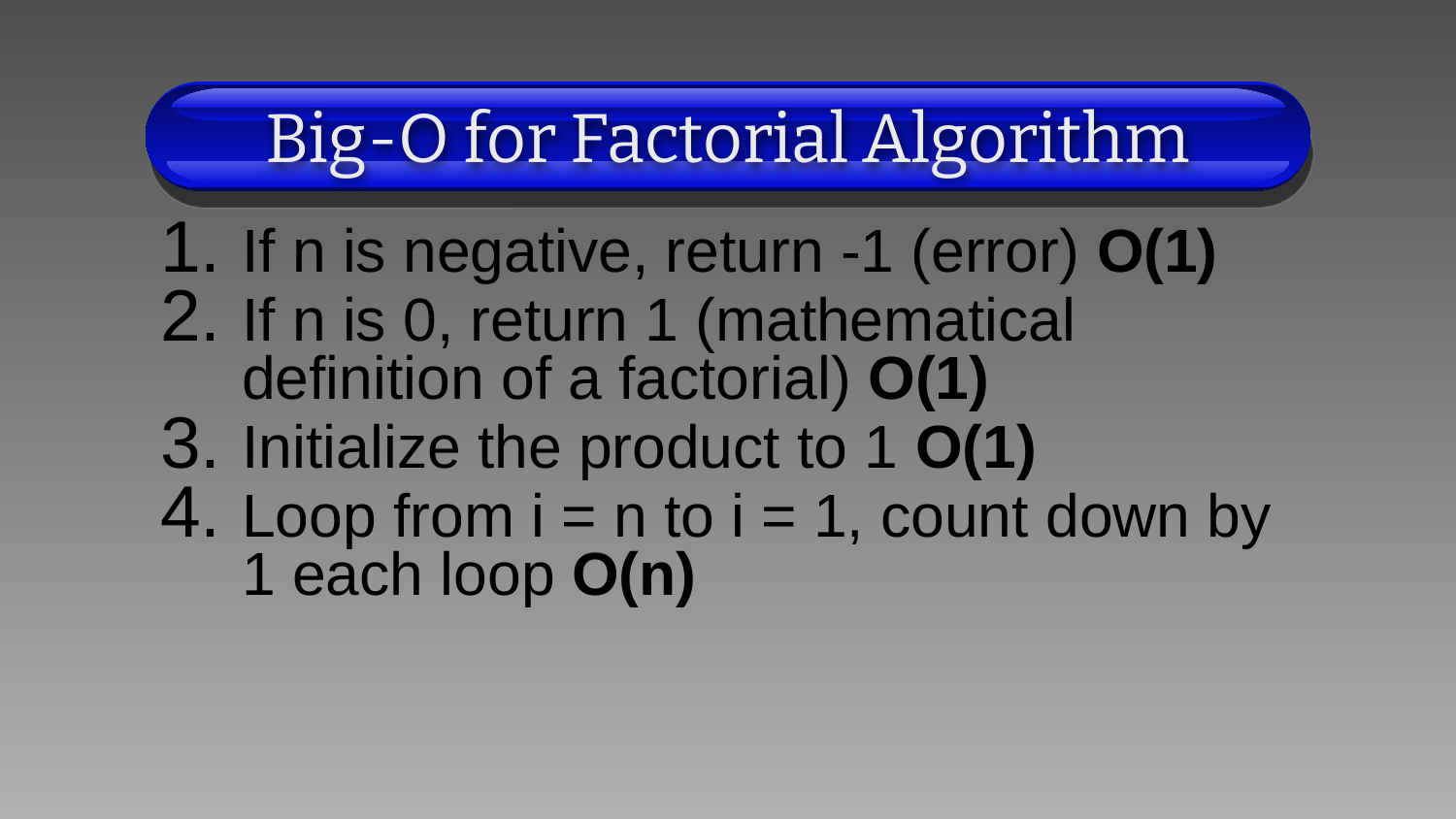

Big-O for Factorial Algorithm
If n is negative, return -1 (error) O(1)
If n is 0, return 1 (mathematical definition of a factorial) O(1)
Initialize the product to 1 O(1)
Loop from i = n to i = 1, count down by 1 each loop O(n)